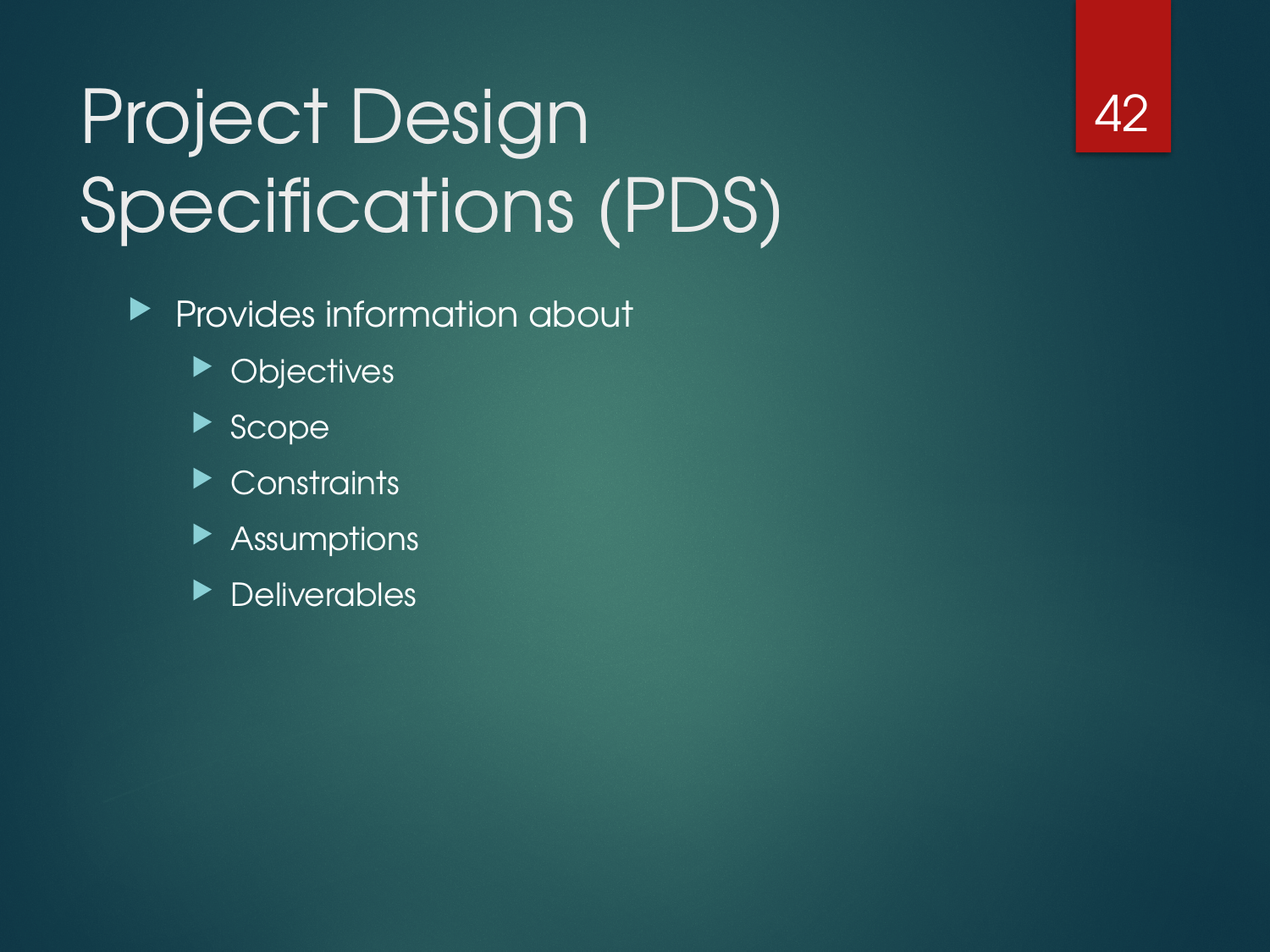

42
# Project Design Specifications (PDS)
Provides information about
Objectives
Scope
Constraints
Assumptions
Deliverables